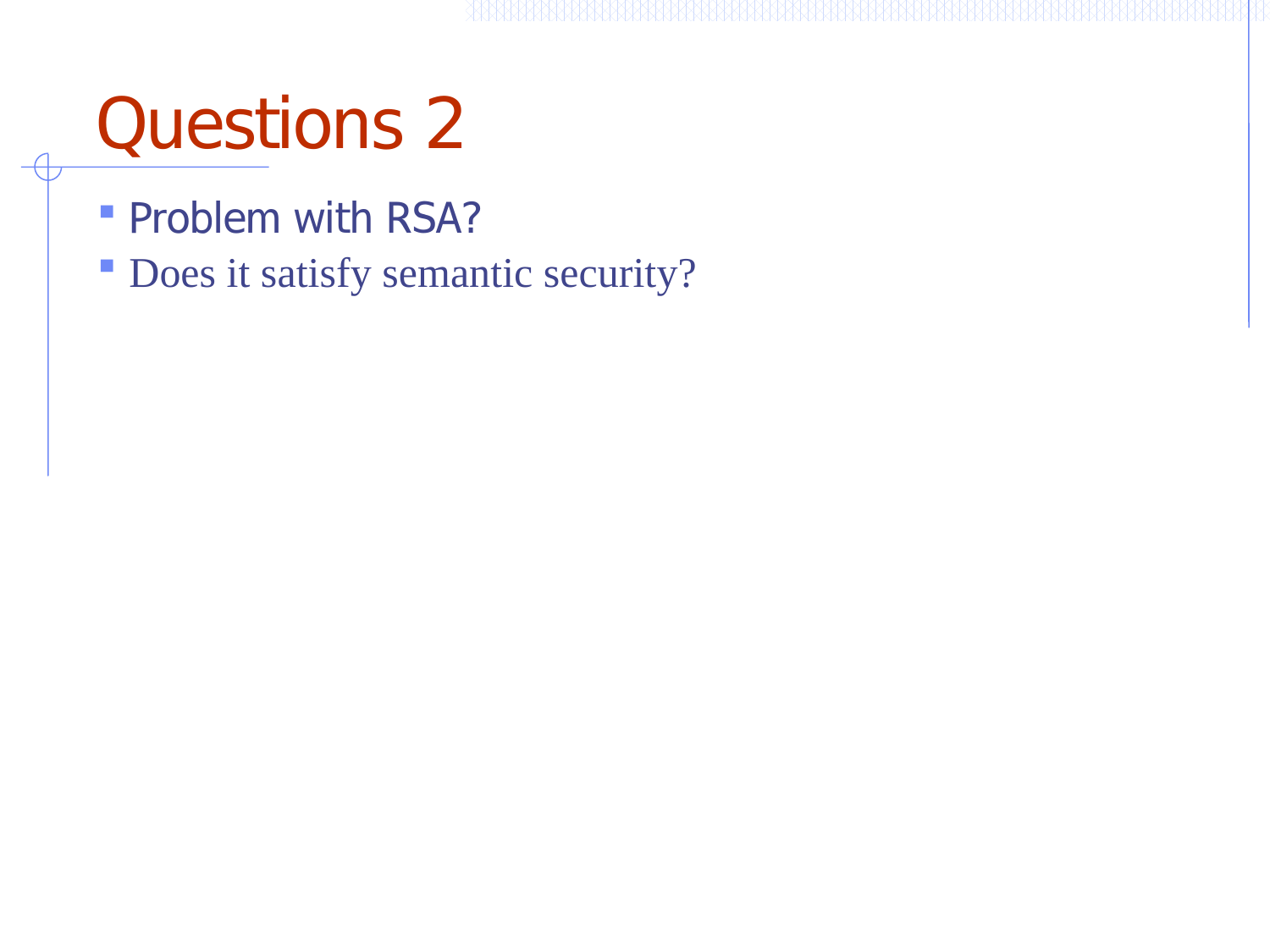

# Questions 2
Problem with RSA?
Does it satisfy semantic security?